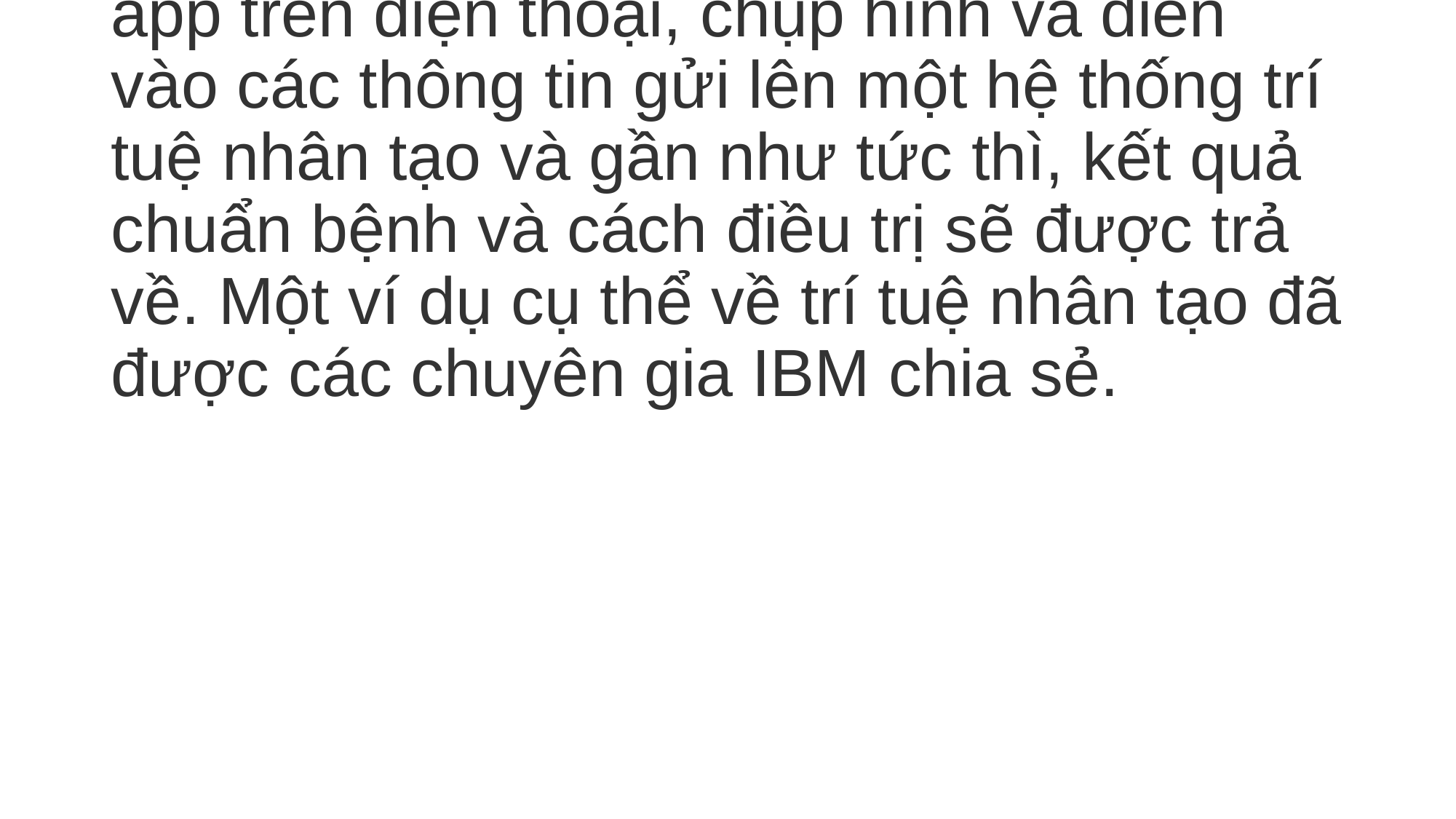

# Hay trong y học, với sự trợ giúp của trí tuệ nhân tạo, bệnh nhân có thể dùng các app trên điện thoại, chụp hình và điền vào các thông tin gửi lên một hệ thống trí tuệ nhân tạo và gần như tức thì, kết quả chuẩn bệnh và cách điều trị sẽ được trả về. Một ví dụ cụ thể về trí tuệ nhân tạo đã được các chuyên gia IBM chia sẻ.